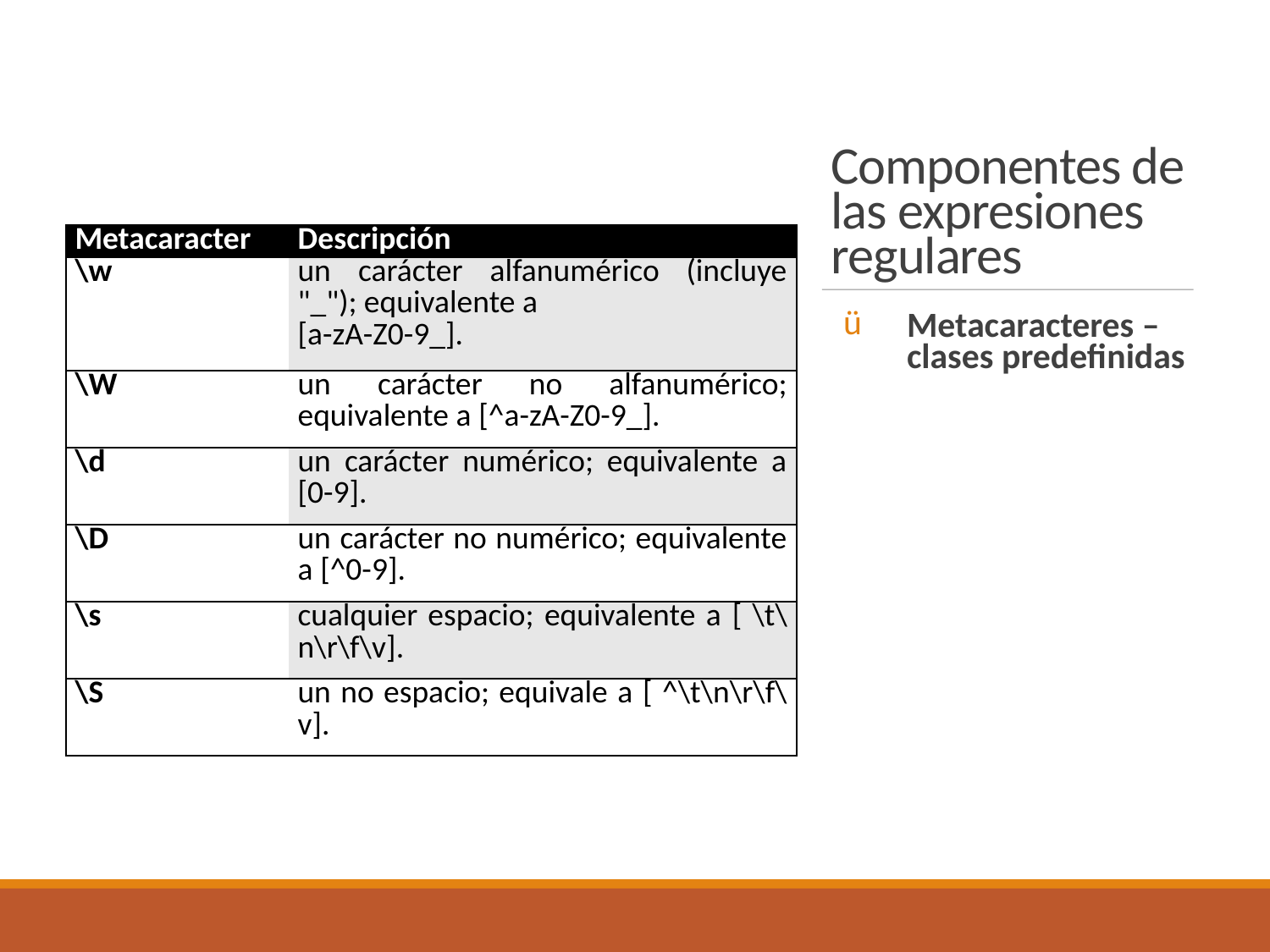

# Componentes de las expresiones regulares
| Metacaracter | Descripción |
| --- | --- |
| \w | un carácter alfanumérico (incluye "\_"); equivalente a [a-zA-Z0-9\_]. |
| \W | un carácter no alfanumérico; equivalente a [^a-zA-Z0-9\_]. |
| \d | un carácter numérico; equivalente a [0-9]. |
| \D | un carácter no numérico; equivalente a [^0-9]. |
| \s | cualquier espacio; equivalente a [ \t\n\r\f\v]. |
| \S | un no espacio; equivale a [ ^\t\n\r\f\v]. |
Metacaracteres – clases predefinidas